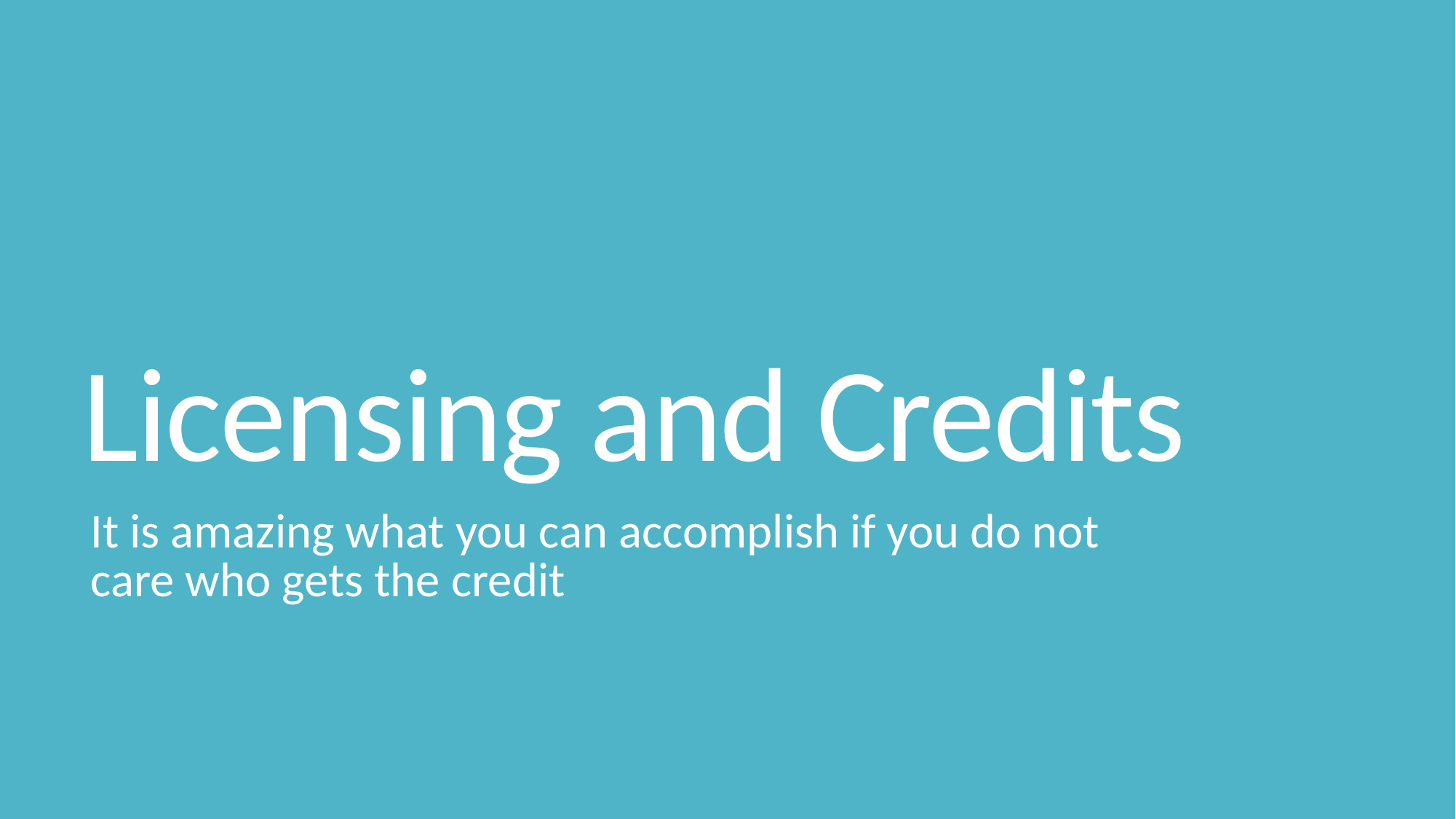

# Licensing and Credits
It is amazing what you can accomplish if you do not care who gets the credit